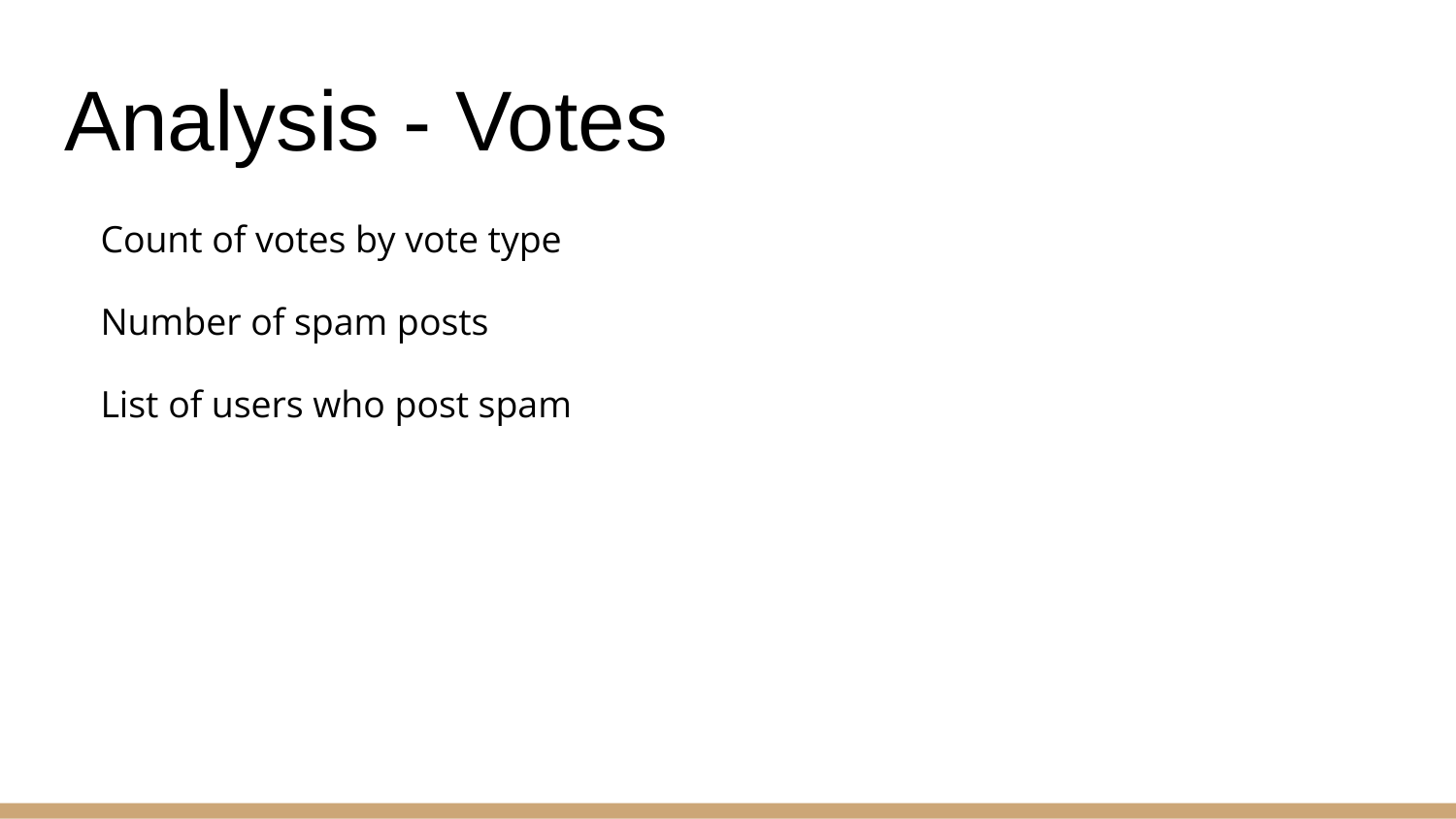

# Analysis - Votes
Count of votes by vote type
Number of spam posts
List of users who post spam